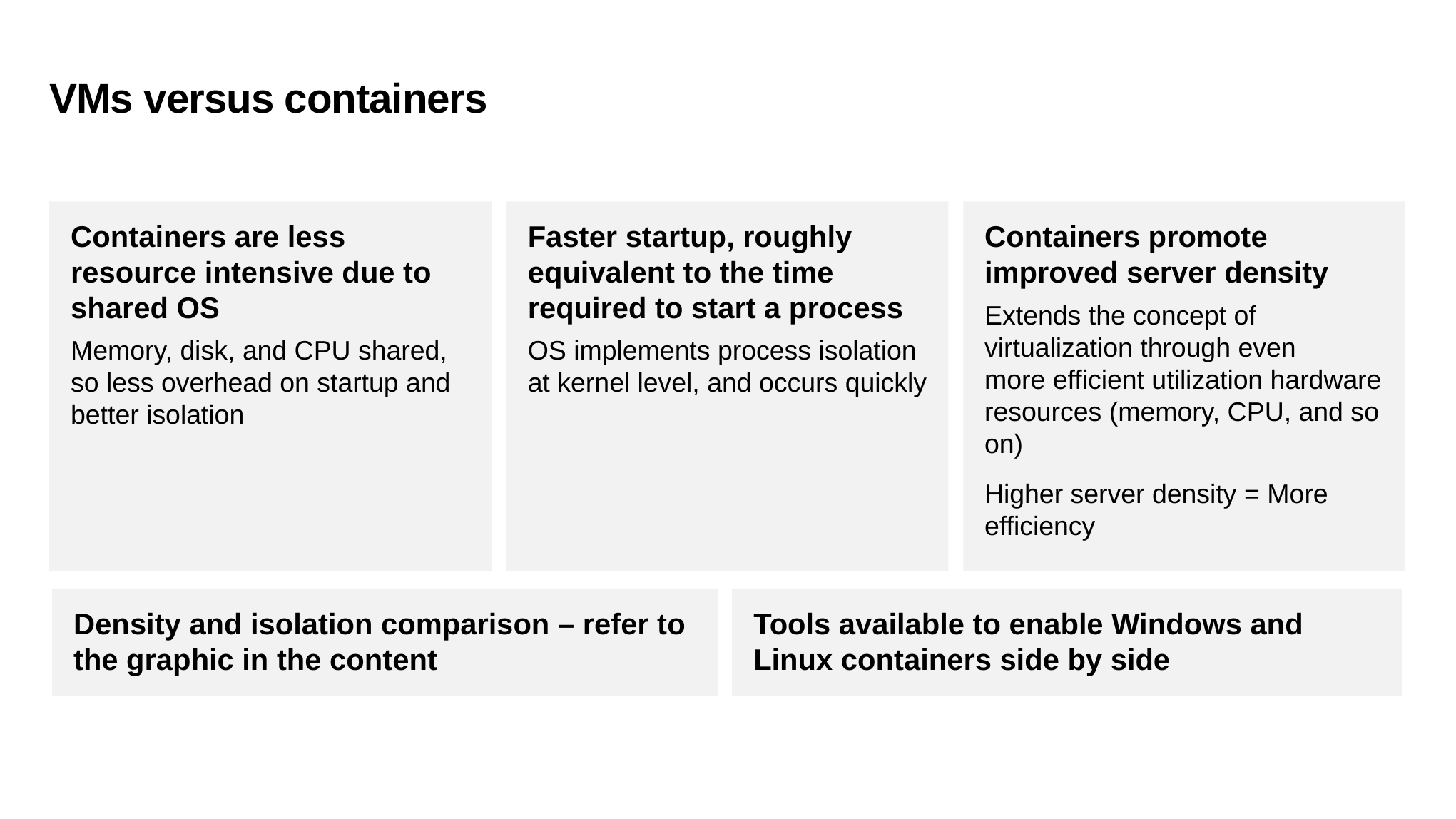

# VMs versus containers
Containers are less resource intensive due to shared OS
Memory, disk, and CPU shared, so less overhead on startup and better isolation
Faster startup, roughly equivalent to the time required to start a process
OS implements process isolation at kernel level, and occurs quickly
Containers promote improved server density
Extends the concept of virtualization through even
more efficient utilization hardware resources (memory, CPU, and so on)
Higher server density = More efficiency
Density and isolation comparison – refer to the graphic in the content
Tools available to enable Windows and Linux containers side by side